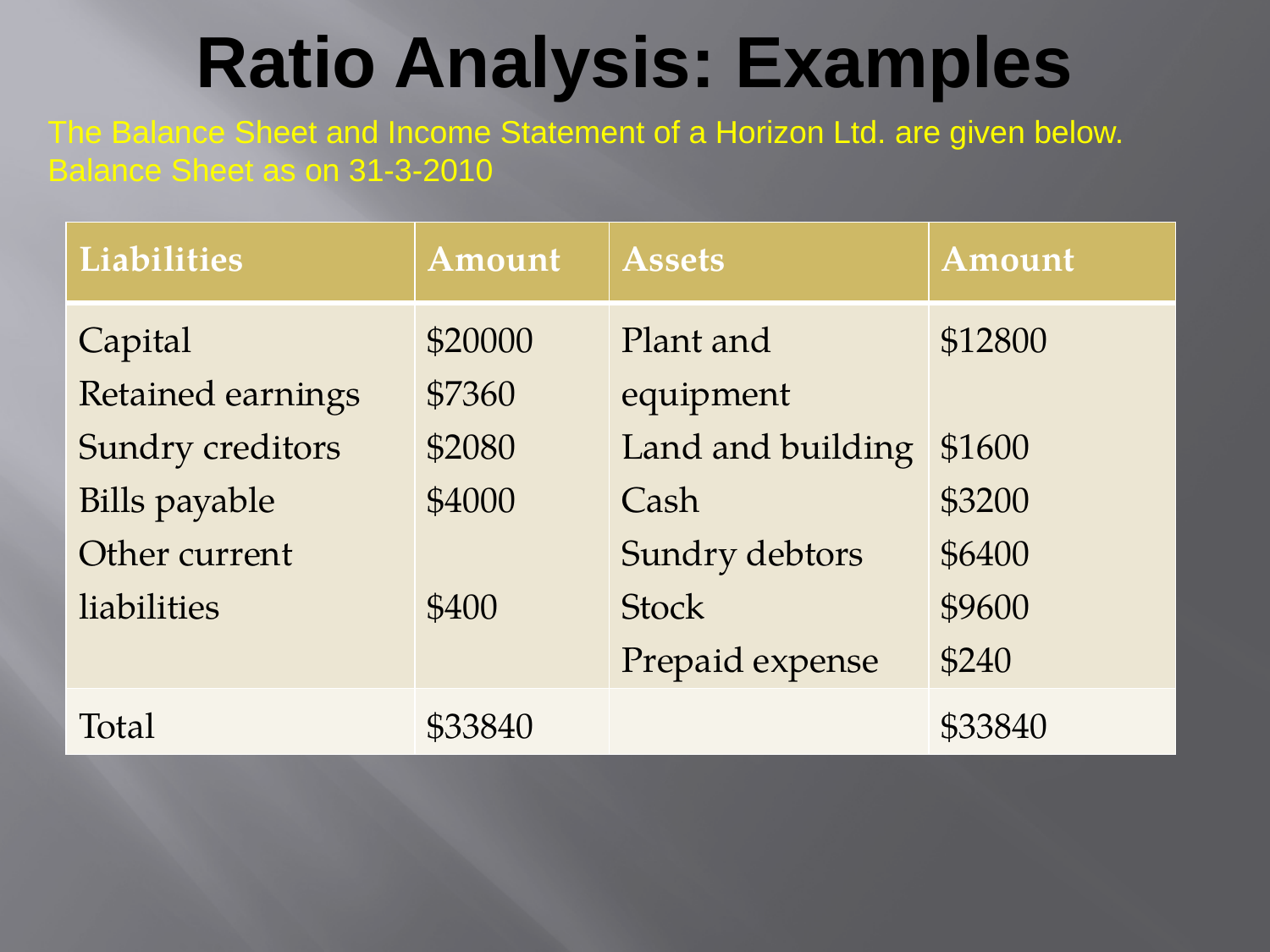

# Ratio Analysis: Examples
The Balance Sheet and Income Statement of a Horizon Ltd. are given below.
Balance Sheet as on 31-3-2010

| Liabilities | Amount | Assets | Amount |
| --- | --- | --- | --- |
| Capital Retained earnings Sundry creditors Bills payable Other current liabilities | $20000 $7360 $2080 $4000   $400 | Plant and equipment Land and building Cash Sundry debtors Stock Prepaid expense | $12800   $1600 $3200 $6400 $9600 $240 |
| Total | $33840 |  | $33840 |